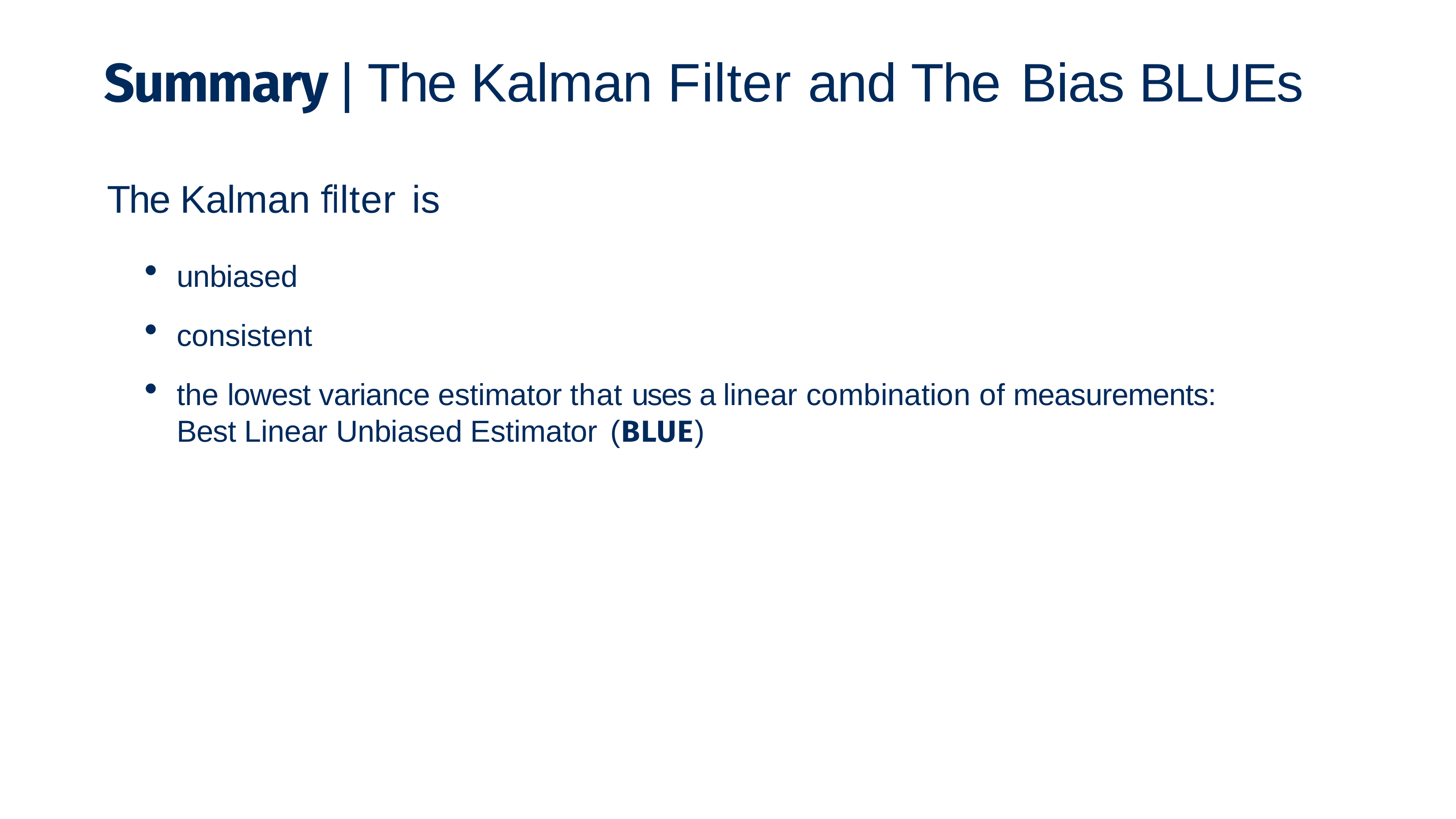

# Summary | The Kalman Filter and The Bias BLUEs
The Kalman filter is
unbiased
consistent
the lowest variance estimator that uses a linear combination of measurements:  Best Linear Unbiased Estimator (BLUE)